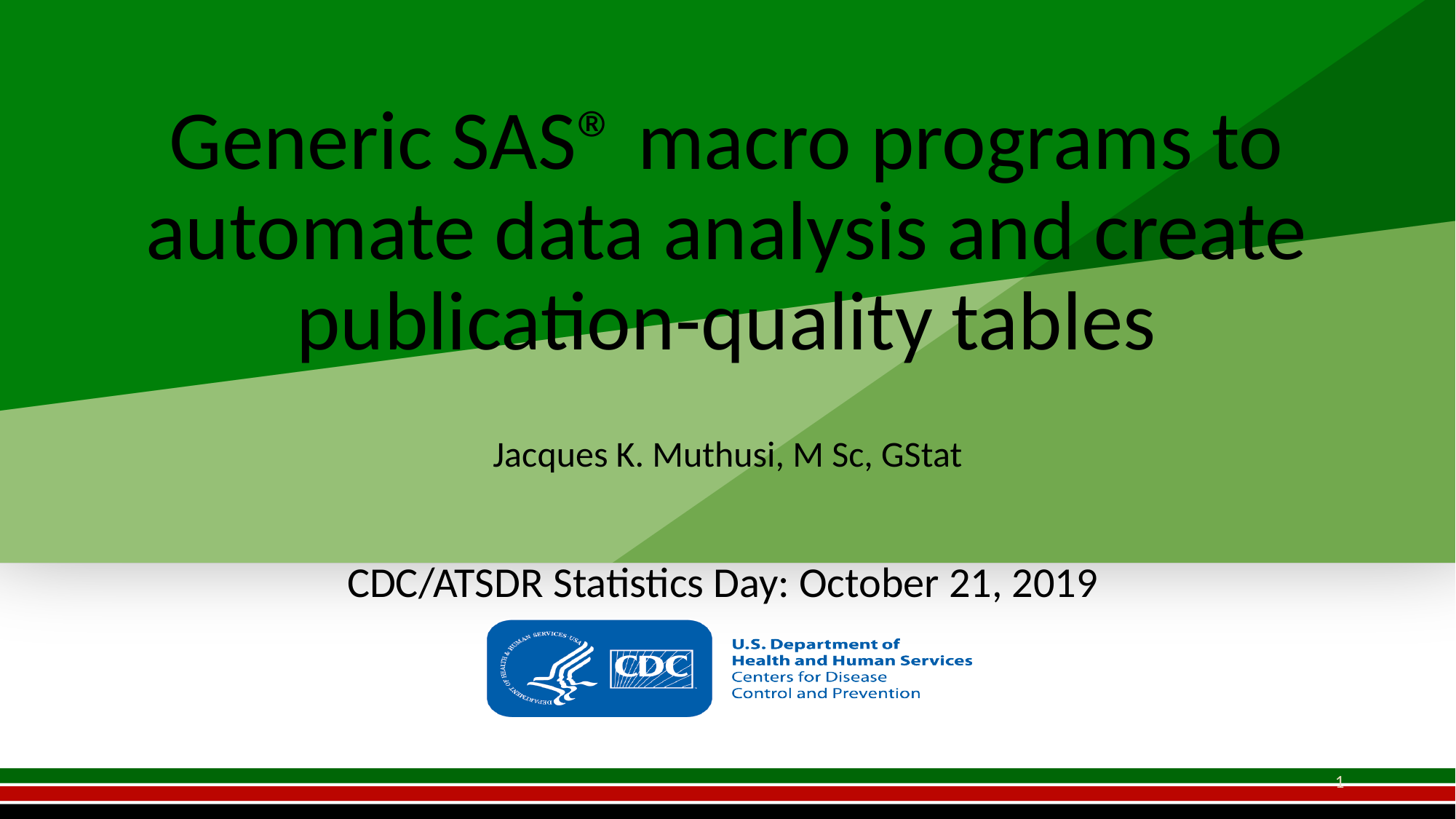

# Generic SAS® macro programs to automate data analysis and create publication-quality tables
Jacques K. Muthusi, M Sc, GStat
CDC/ATSDR Statistics Day: October 21, 2019
1